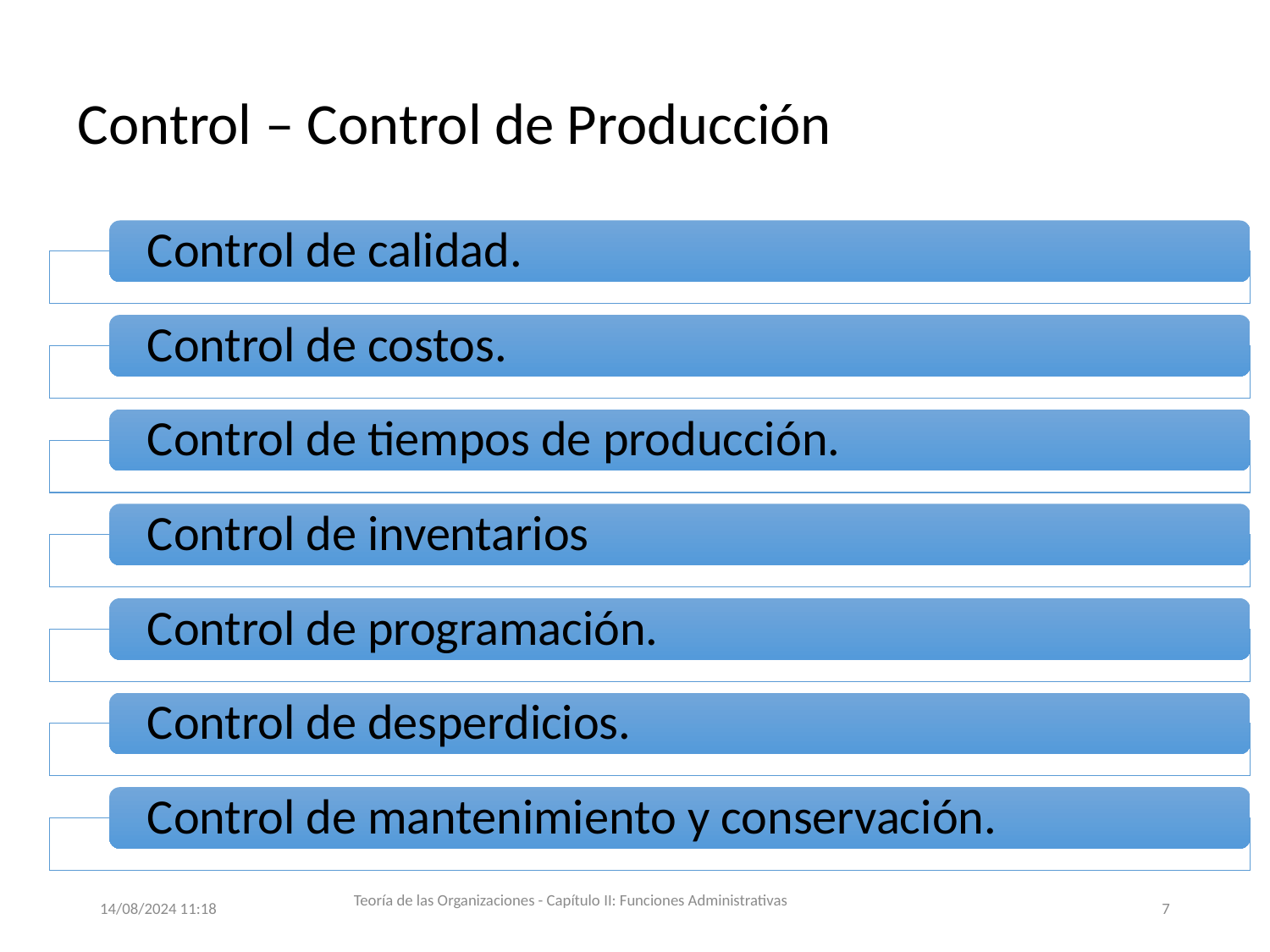

# Control – Control de Producción
Control de calidad.
Control de costos.
Control de tiempos de producción.
Control de inventarios
Control de programación.
Control de desperdicios.
Control de mantenimiento y conservación.
Teoría de las Organizaciones - Capítulo II: Funciones Administrativas
14/08/2024 11:18
7